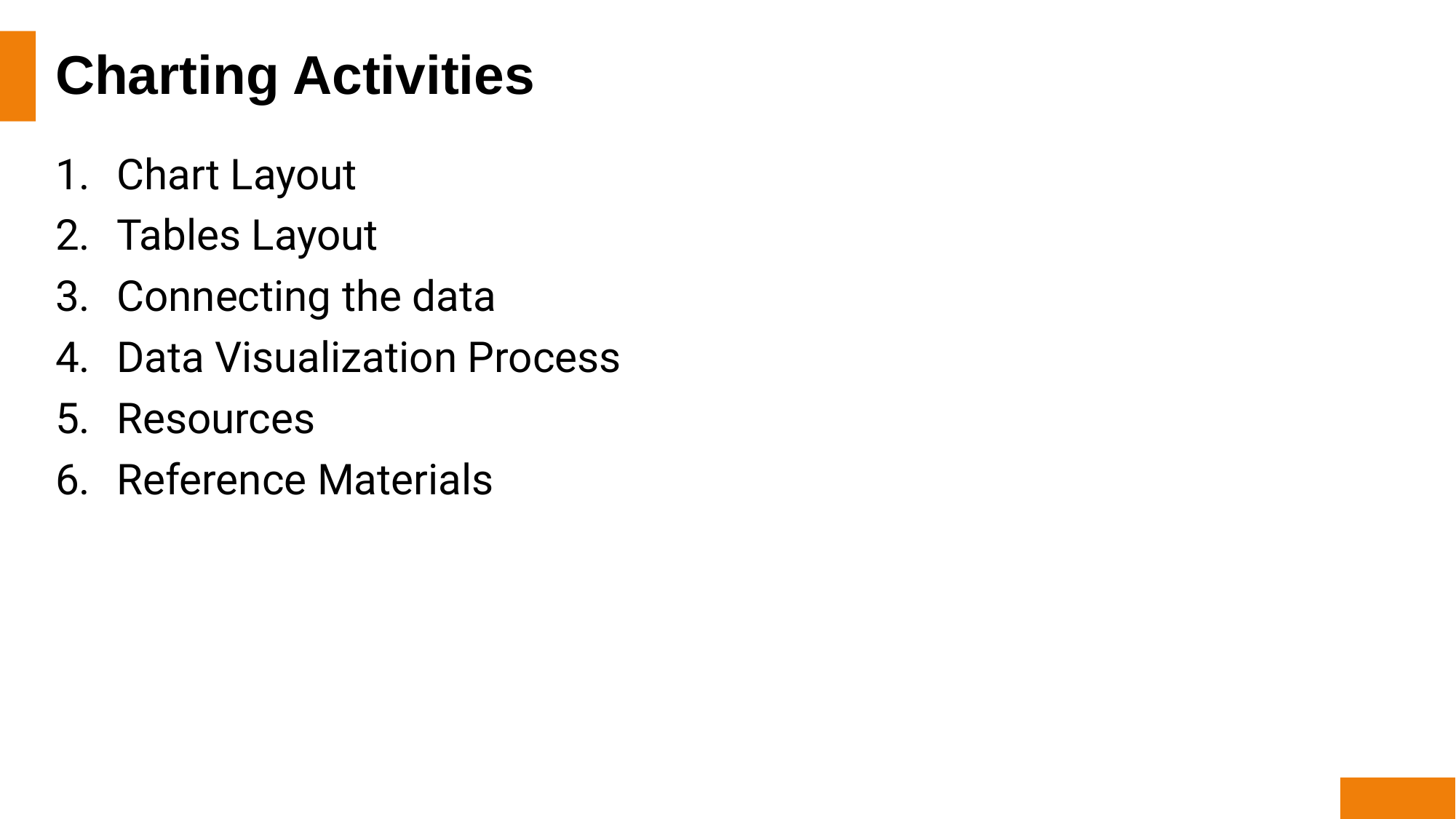

# Charting Activities
Chart Layout
Tables Layout
Connecting the data
Data Visualization Process
Resources
Reference Materials